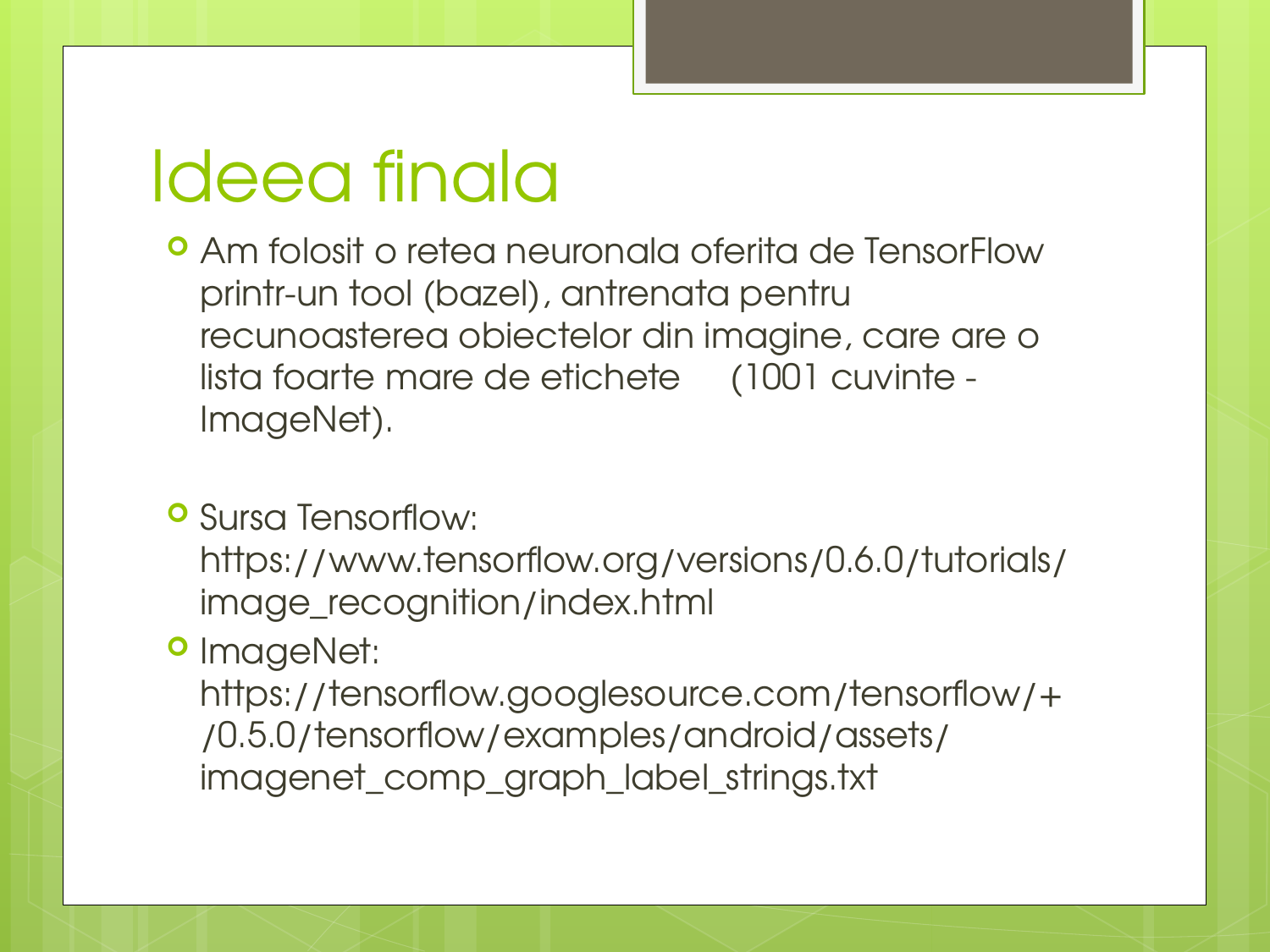

# Ideea finala
Am folosit o retea neuronala oferita de TensorFlow printr-un tool (bazel), antrenata pentru recunoasterea obiectelor din imagine, care are o lista foarte mare de etichete     (1001 cuvinte - ImageNet).

Sursa Tensorflow: https://www.tensorflow.org/versions/0.6.0/tutorials/image_recognition/index.html
ImageNet: https://tensorflow.googlesource.com/tensorflow/+/0.5.0/tensorflow/examples/android/assets/imagenet_comp_graph_label_strings.txt